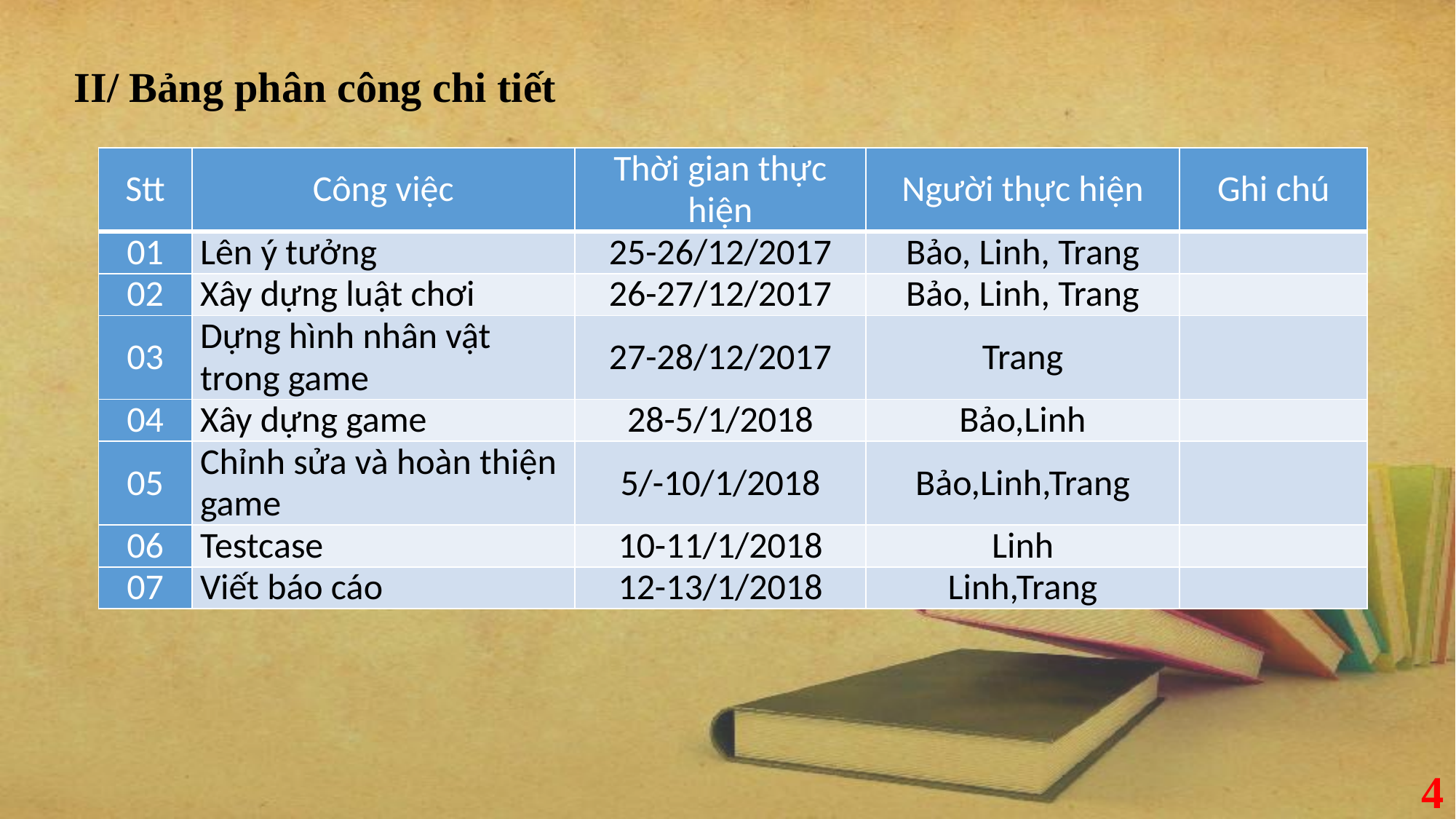

II/ Bảng phân công chi tiết
| Stt | Công việc | Thời gian thực hiện | Người thực hiện | Ghi chú |
| --- | --- | --- | --- | --- |
| 01 | Lên ý tưởng | 25-26/12/2017 | Bảo, Linh, Trang |  |
| 02 | Xây dựng luật chơi | 26-27/12/2017 | Bảo, Linh, Trang |  |
| 03 | Dựng hình nhân vật trong game | 27-28/12/2017 | Trang |  |
| 04 | Xây dựng game | 28-5/1/2018 | Bảo,Linh |  |
| 05 | Chỉnh sửa và hoàn thiện game | 5/-10/1/2018 | Bảo,Linh,Trang |  |
| 06 | Testcase | 10-11/1/2018 | Linh |  |
| 07 | Viết báo cáo | 12-13/1/2018 | Linh,Trang |  |
4